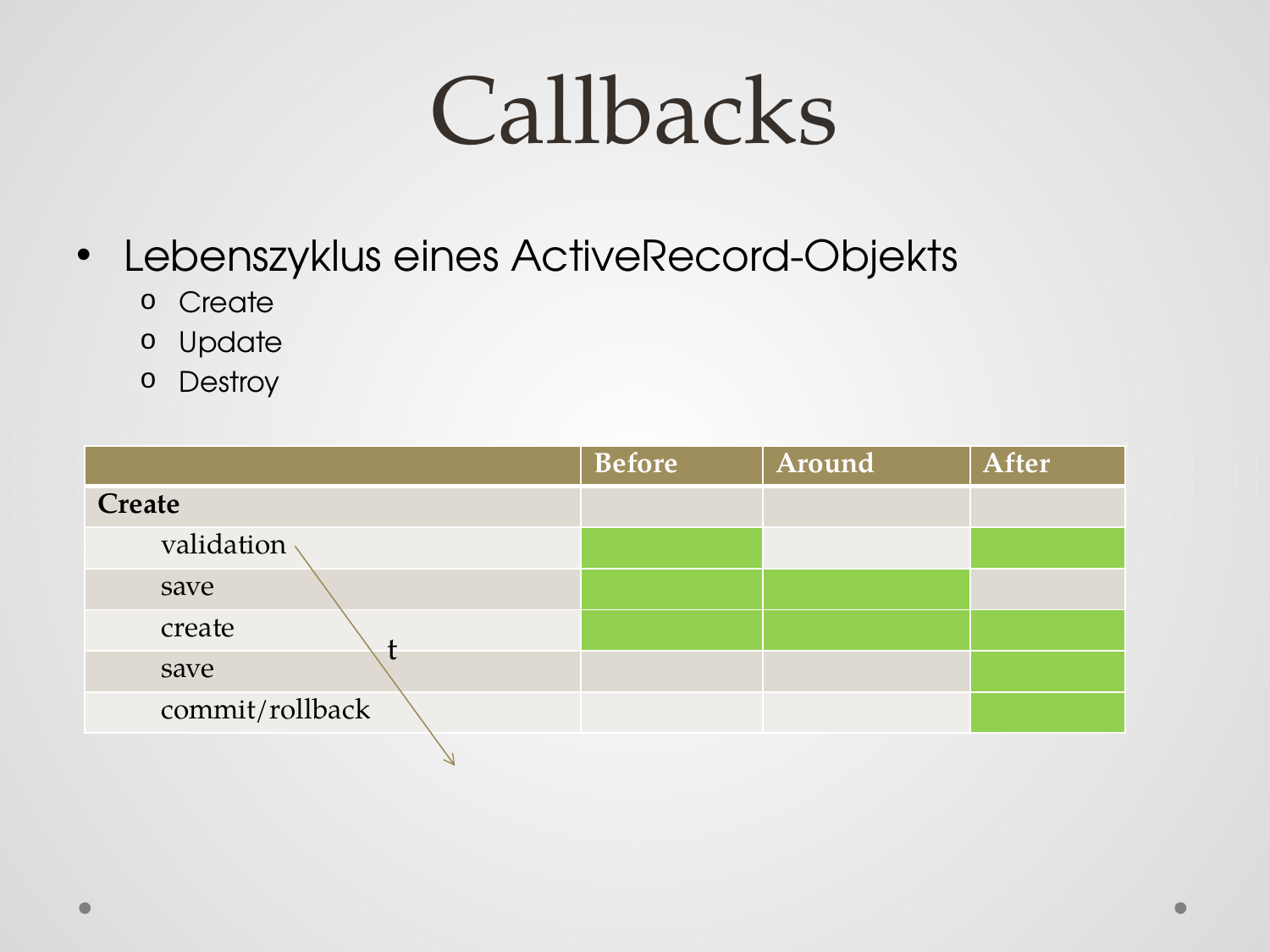

# Callbacks
Lebenszyklus eines ActiveRecord-Objekts
Create
Update
Destroy
|  | Before | Around | After |
| --- | --- | --- | --- |
| Create |  |  |  |
| validation |  |  |  |
| save |  |  |  |
| create |  |  |  |
| save |  |  |  |
| commit/rollback |  |  |  |
t